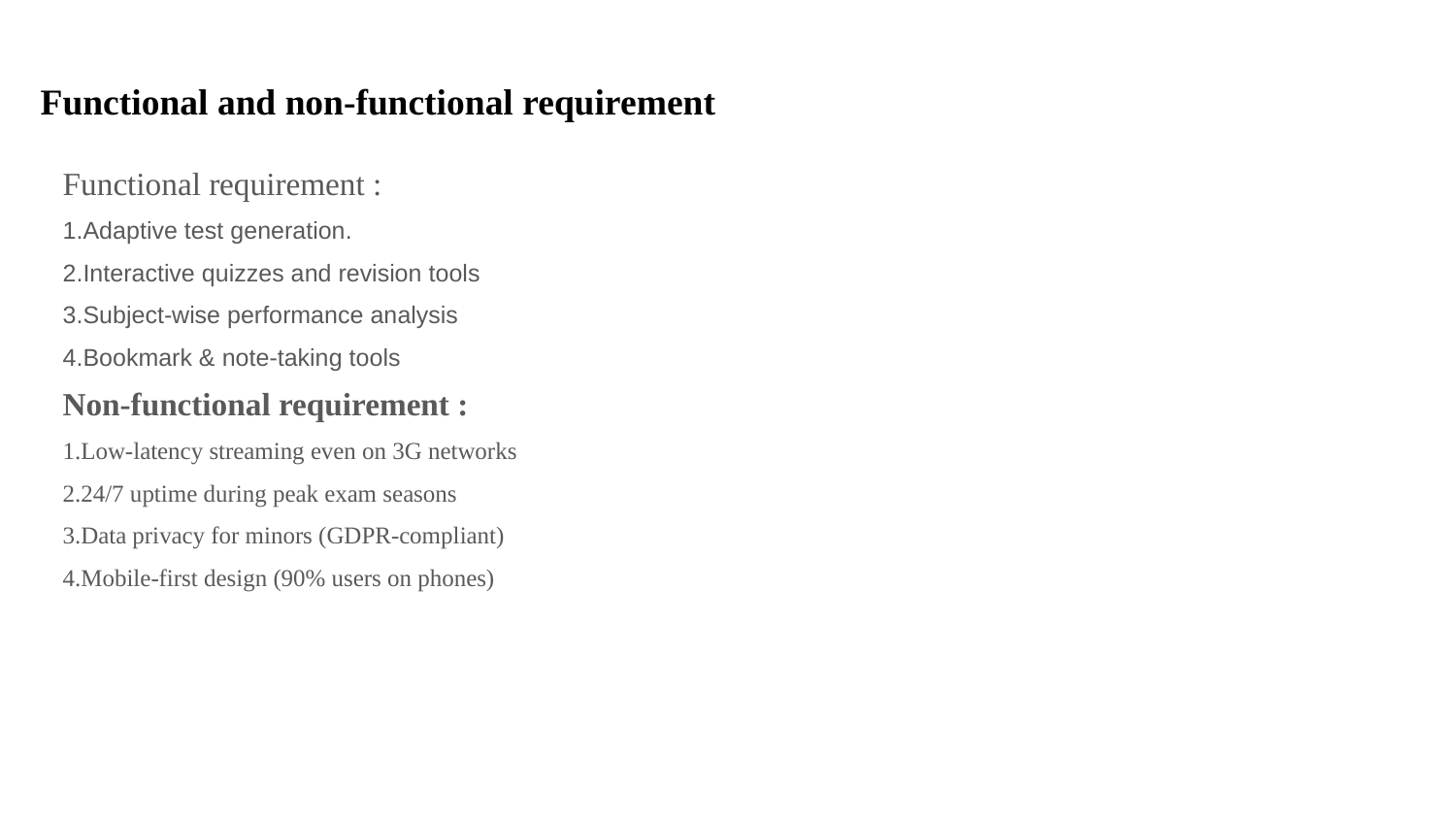

# Functional and non-functional requirement
Functional requirement :
1.Adaptive test generation.
2.Interactive quizzes and revision tools
3.Subject-wise performance analysis
4.Bookmark & note-taking tools
Non-functional requirement :
1.Low-latency streaming even on 3G networks
2.24/7 uptime during peak exam seasons
3.Data privacy for minors (GDPR-compliant)
4.Mobile-first design (90% users on phones)